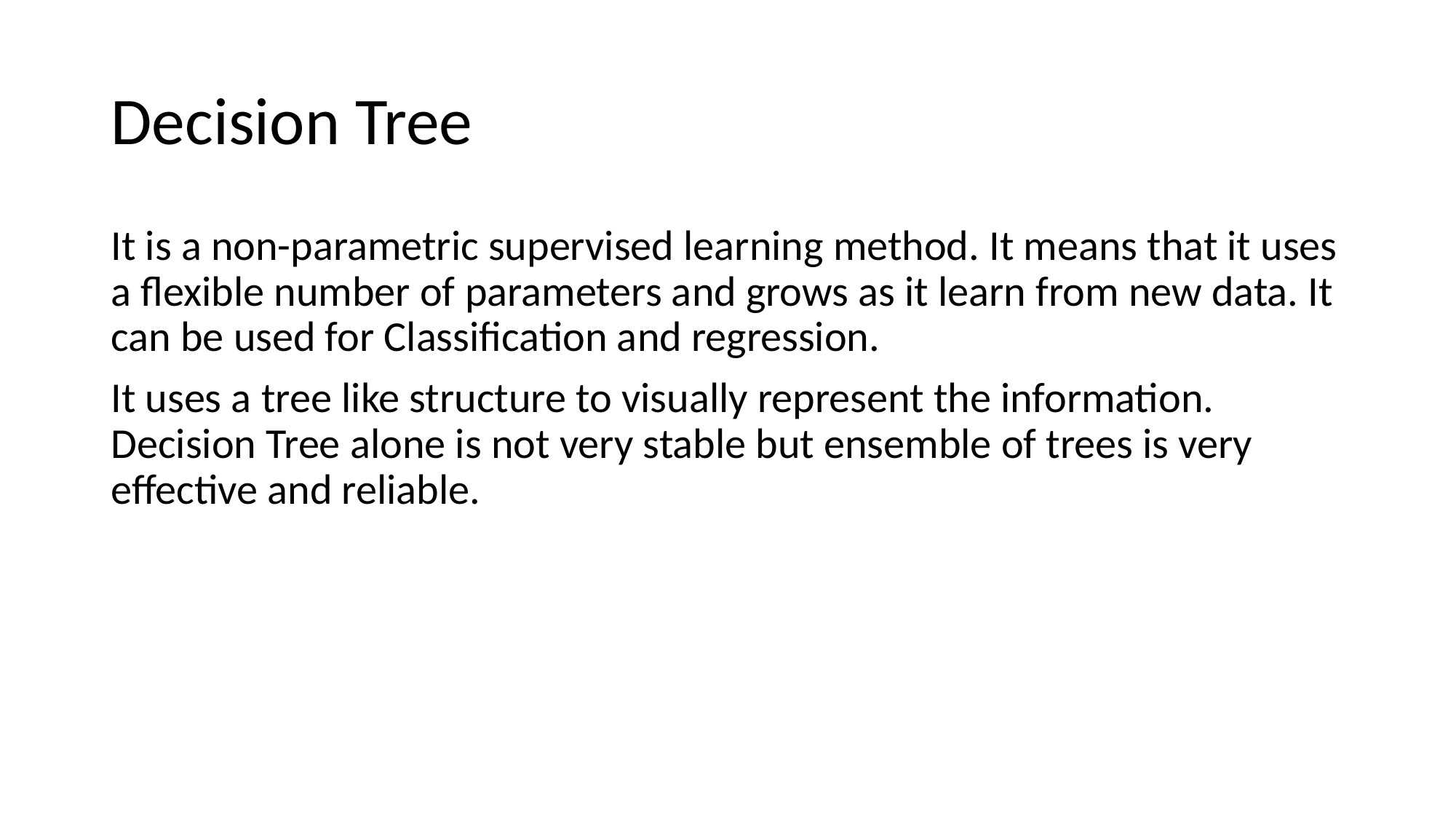

# Decision Tree
It is a non-parametric supervised learning method. It means that it uses a flexible number of parameters and grows as it learn from new data. It can be used for Classification and regression.
It uses a tree like structure to visually represent the information. Decision Tree alone is not very stable but ensemble of trees is very effective and reliable.